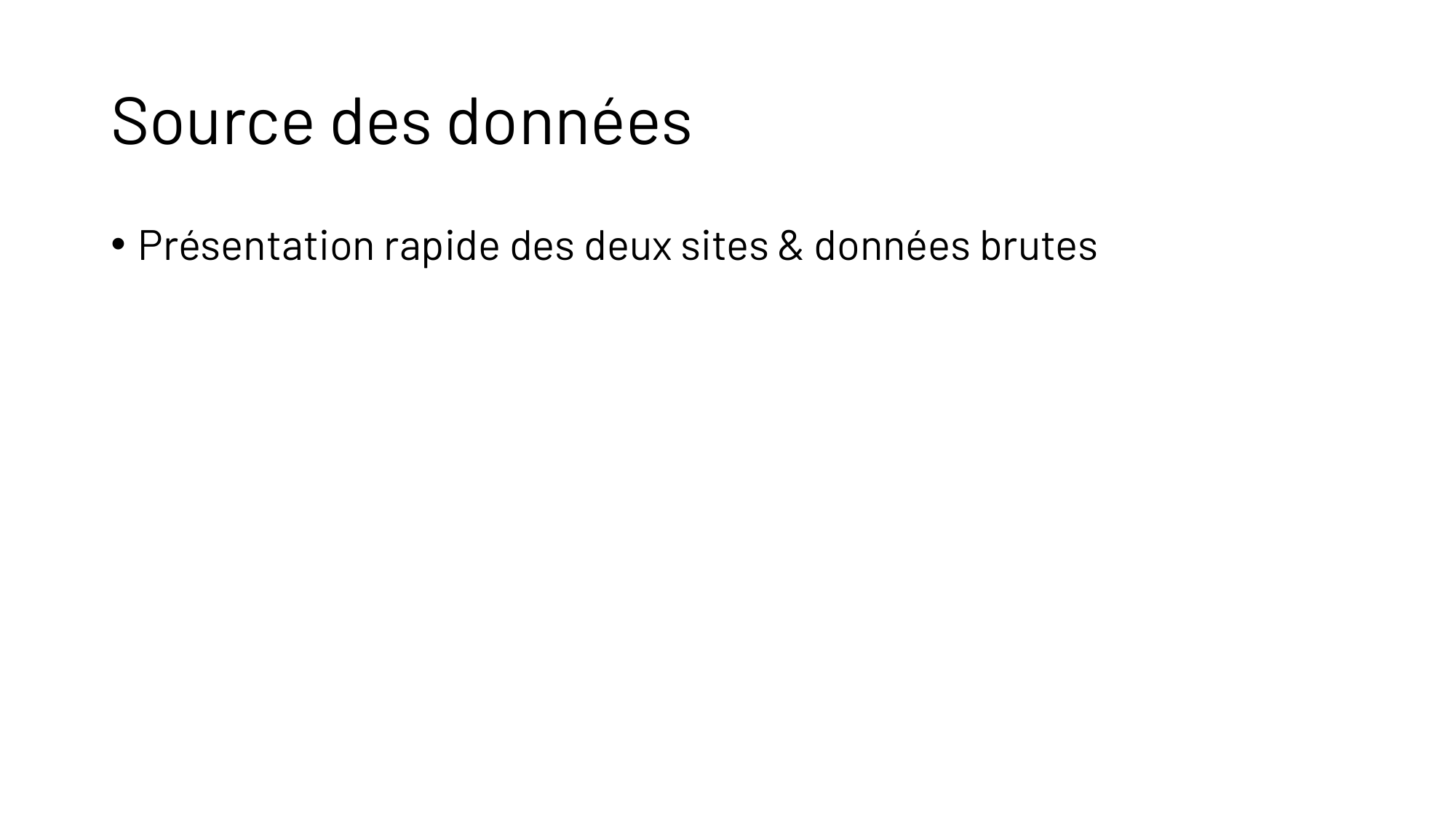

# Source des données
Présentation rapide des deux sites & données brutes